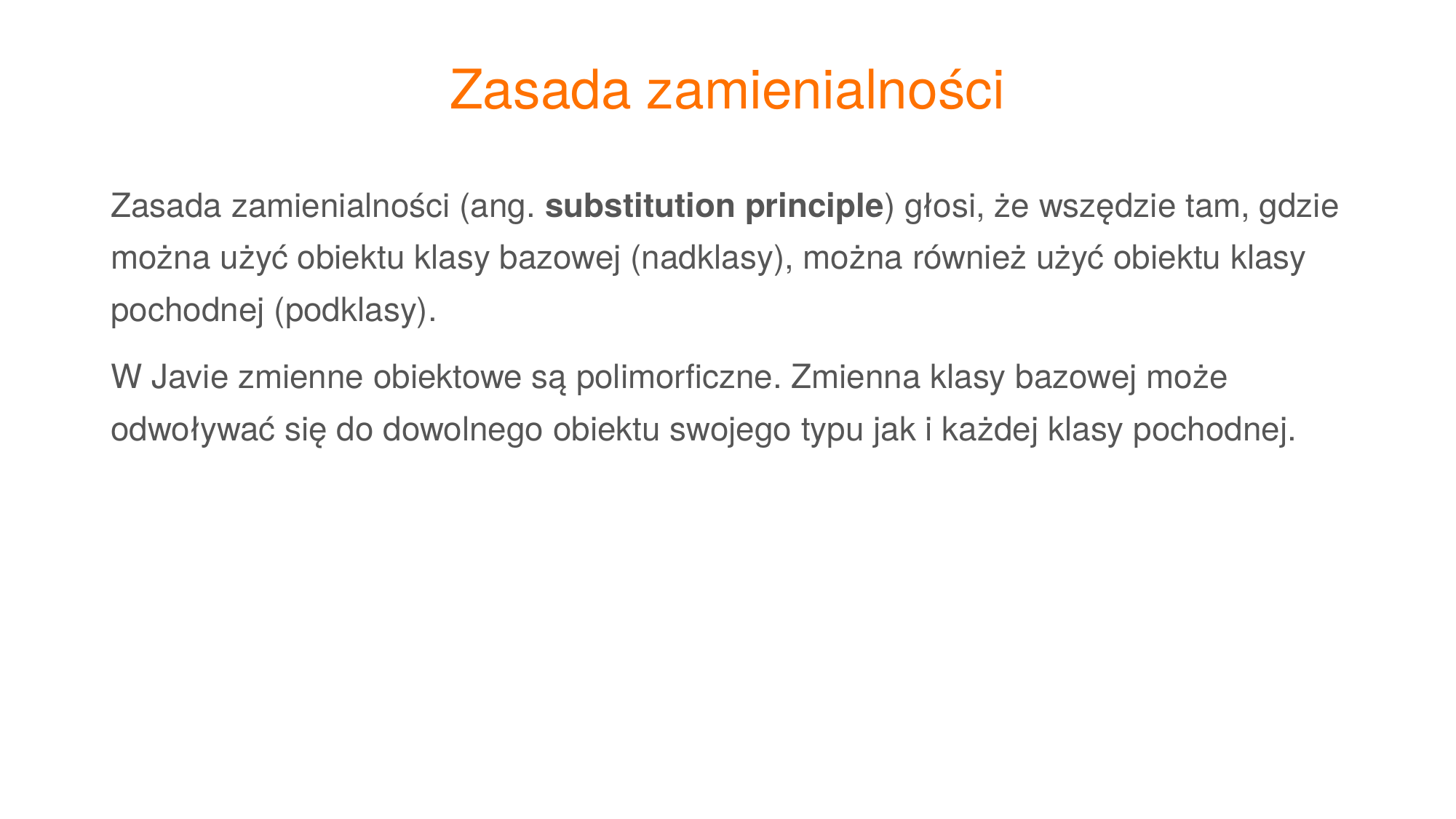

# Zasada zamienialności
Zasada zamienialności (ang. substitution principle) głosi, że wszędzie tam, gdzie można użyć obiektu klasy bazowej (nadklasy), można również użyć obiektu klasy pochodnej (podklasy).
W Javie zmienne obiektowe są polimorficzne. Zmienna klasy bazowej może odwoływać się do dowolnego obiektu swojego typu jak i każdej klasy pochodnej.